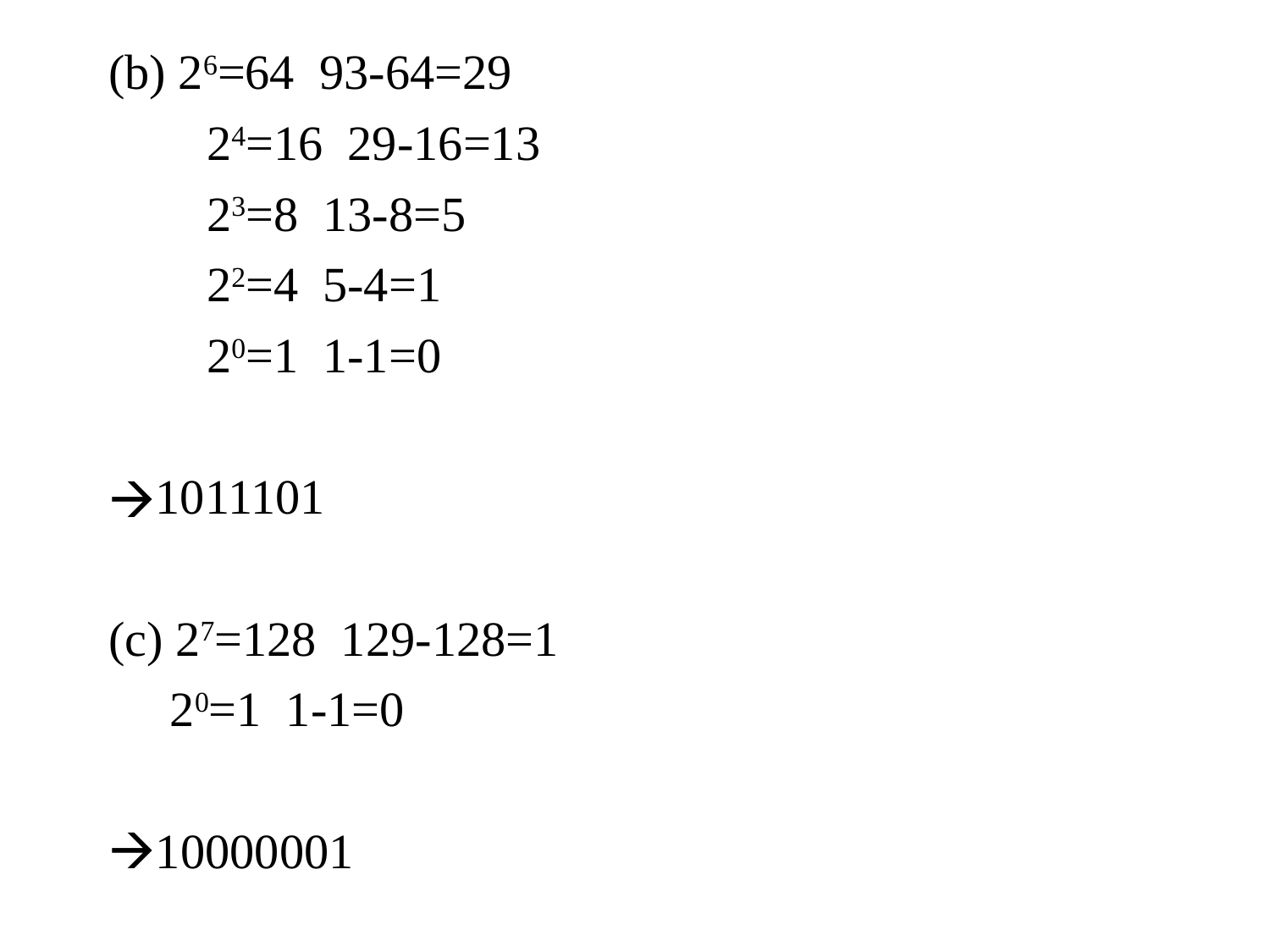

(b) 26=64  93-64=29
        24=16  29-16=13
        23=8  13-8=5
        22=4  5-4=1
        20=1  1-1=0

1011101

(c) 27=128  129-128=1
     20=1  1-1=0

🡪10000001